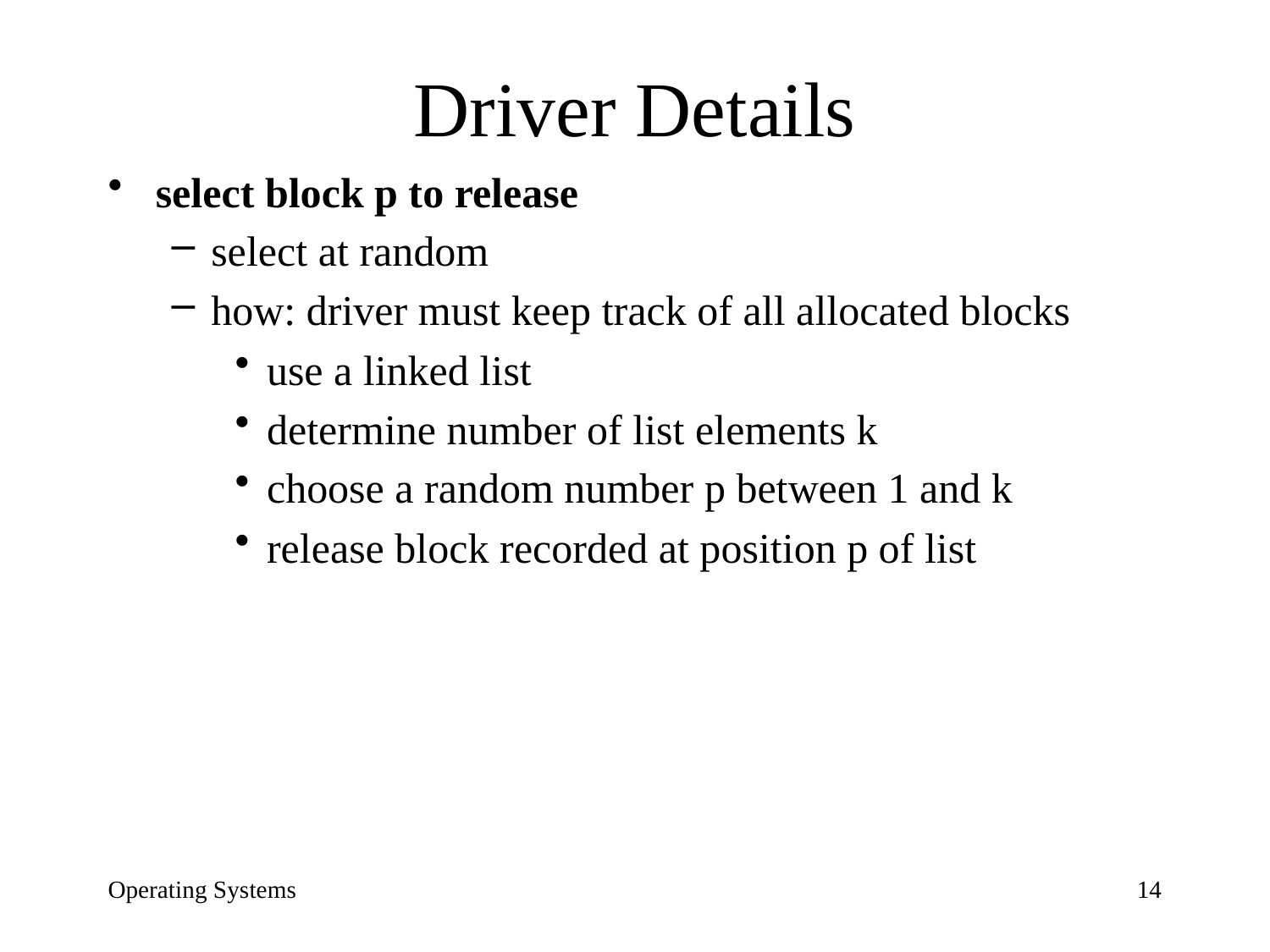

# Driver Details
select block p to release
select at random
how: driver must keep track of all allocated blocks
use a linked list
determine number of list elements k
choose a random number p between 1 and k
release block recorded at position p of list
Operating Systems
14